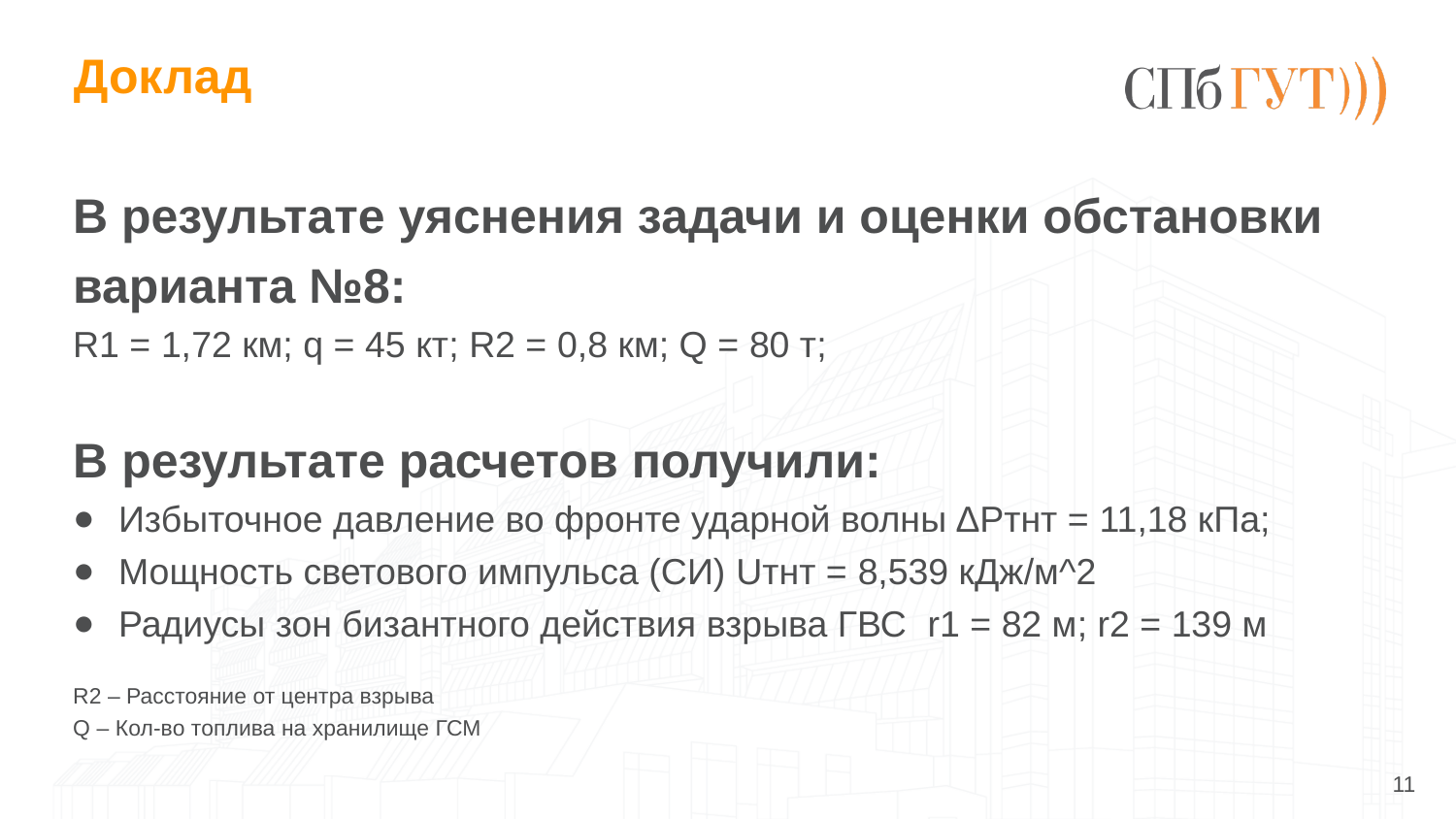

# Доклад
В результате уяснения задачи и оценки обстановки варианта №8:
R1 = 1,72 км; q = 45 кт; R2 = 0,8 км; Q = 80 т;

В результате расчетов получили:
Избыточное давление во фронте ударной волны ∆Pтнт = 11,18 кПа;
Мощность светового импульса (СИ) Uтнт = 8,539 кДж/м^2
Радиусы зон бизантного действия взрыва ГВС  r1 = 82 м; r2 = 139 м

R2 – Расстояние от центра взрыва
Q – Кол-во топлива на хранилище ГСМ

11